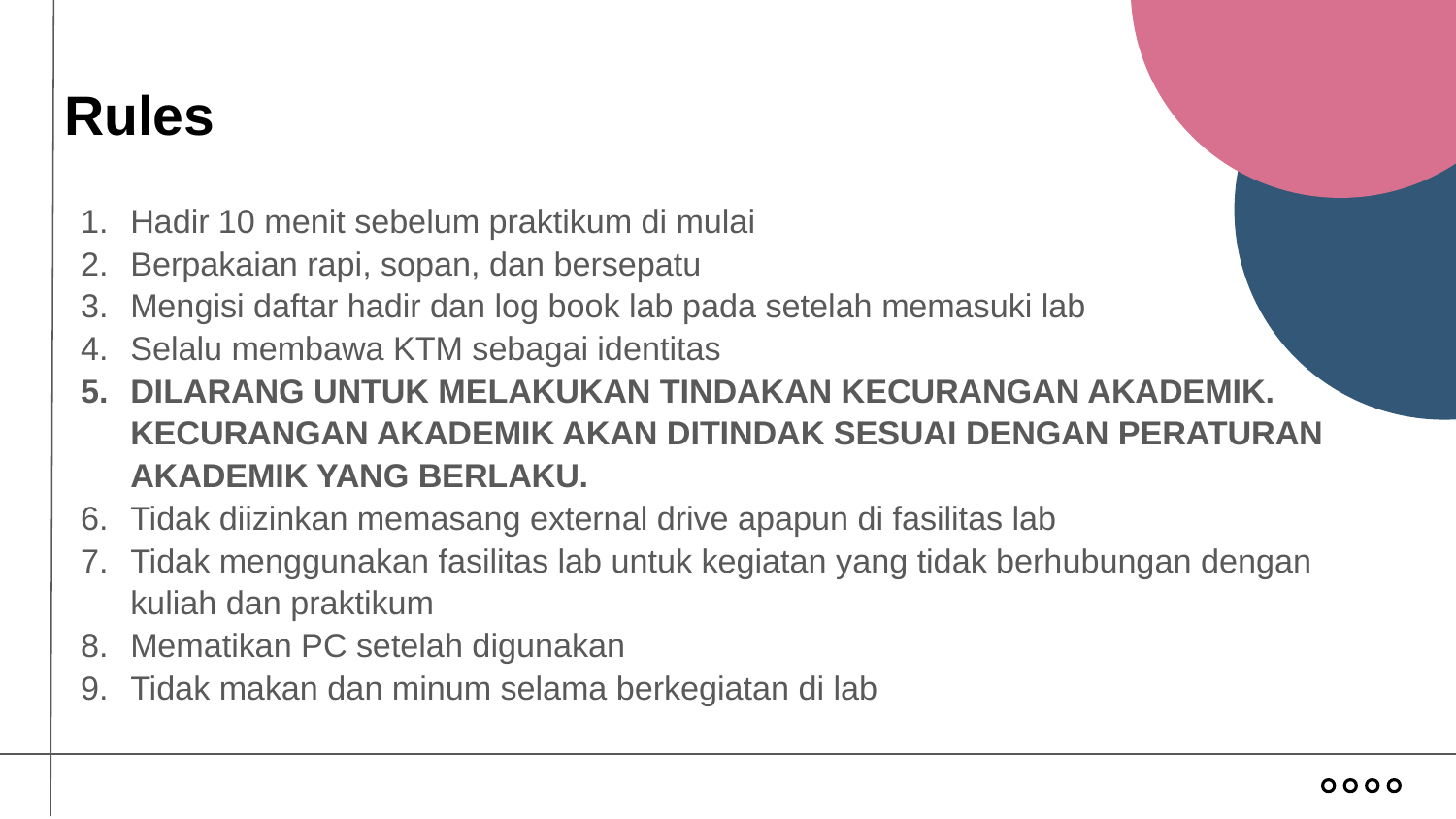

# Rules
Hadir 10 menit sebelum praktikum di mulai
Berpakaian rapi, sopan, dan bersepatu
Mengisi daftar hadir dan log book lab pada setelah memasuki lab
Selalu membawa KTM sebagai identitas
DILARANG UNTUK MELAKUKAN TINDAKAN KECURANGAN AKADEMIK. KECURANGAN AKADEMIK AKAN DITINDAK SESUAI DENGAN PERATURAN AKADEMIK YANG BERLAKU.
Tidak diizinkan memasang external drive apapun di fasilitas lab
Tidak menggunakan fasilitas lab untuk kegiatan yang tidak berhubungan dengan kuliah dan praktikum
Mematikan PC setelah digunakan
Tidak makan dan minum selama berkegiatan di lab